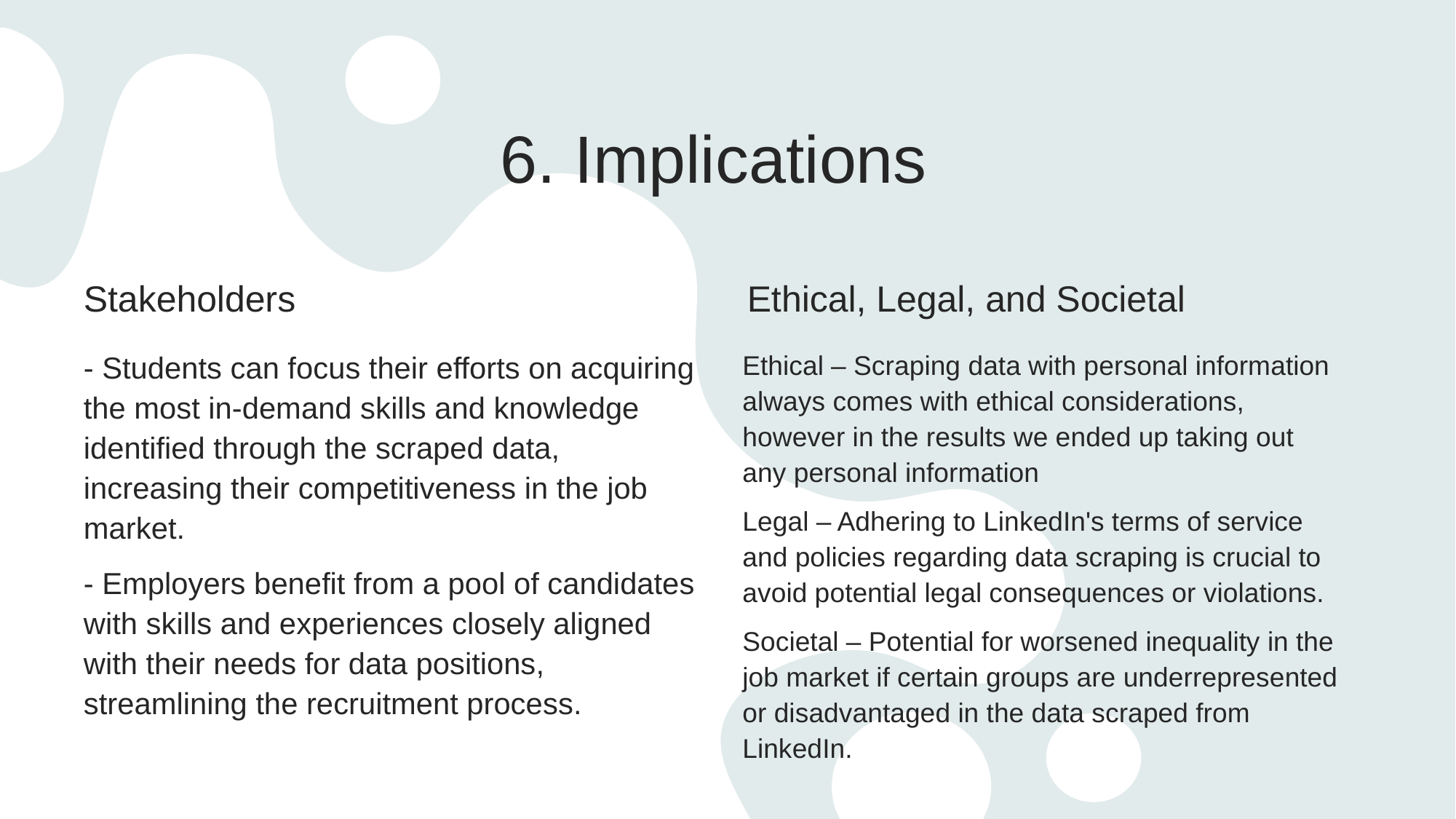

# 6. Implications
Stakeholders
Ethical, Legal, and Societal
- Students can focus their efforts on acquiring the most in-demand skills and knowledge identified through the scraped data, increasing their competitiveness in the job market.
- Employers benefit from a pool of candidates with skills and experiences closely aligned with their needs for data positions, streamlining the recruitment process.
Ethical – Scraping data with personal information always comes with ethical considerations, however in the results we ended up taking out any personal information
Legal – Adhering to LinkedIn's terms of service and policies regarding data scraping is crucial to avoid potential legal consequences or violations.
Societal – Potential for worsened inequality in the job market if certain groups are underrepresented or disadvantaged in the data scraped from LinkedIn.